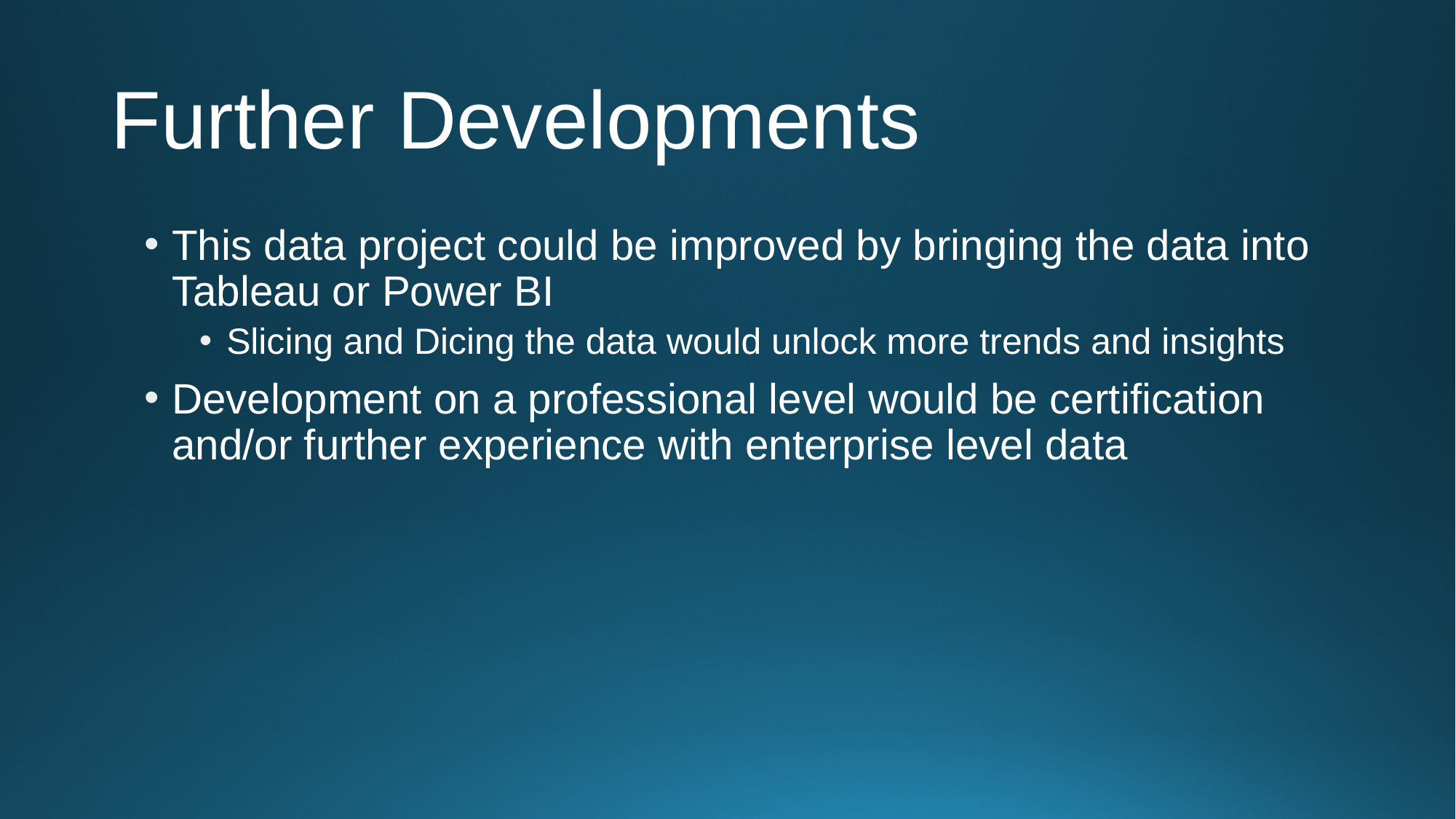

# Further Developments
This data project could be improved by bringing the data into Tableau or Power BI
Slicing and Dicing the data would unlock more trends and insights
Development on a professional level would be certification and/or further experience with enterprise level data